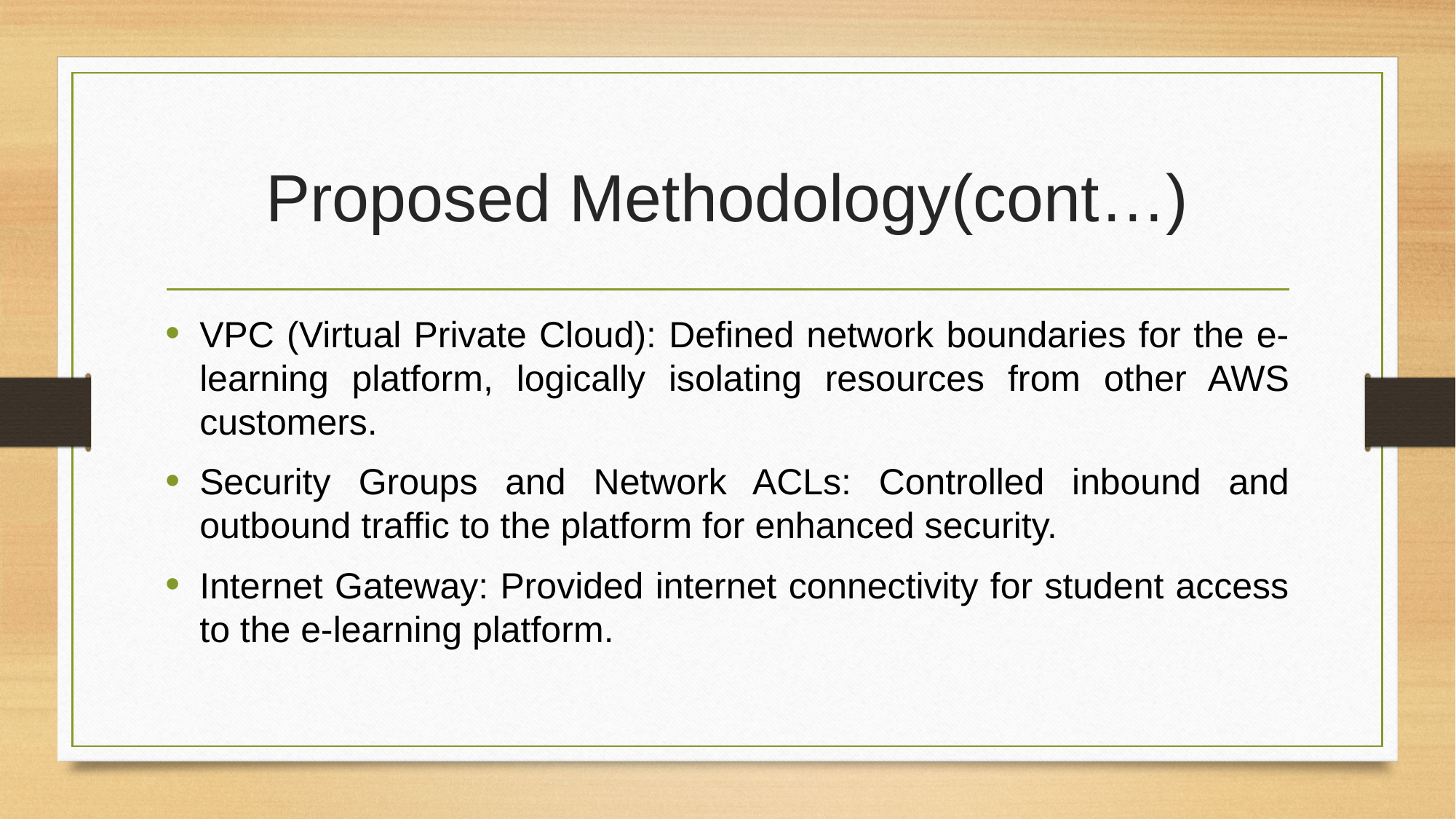

# Proposed Methodology(cont…)
VPC (Virtual Private Cloud): Defined network boundaries for the e-learning platform, logically isolating resources from other AWS customers.
Security Groups and Network ACLs: Controlled inbound and outbound traffic to the platform for enhanced security.
Internet Gateway: Provided internet connectivity for student access to the e-learning platform.